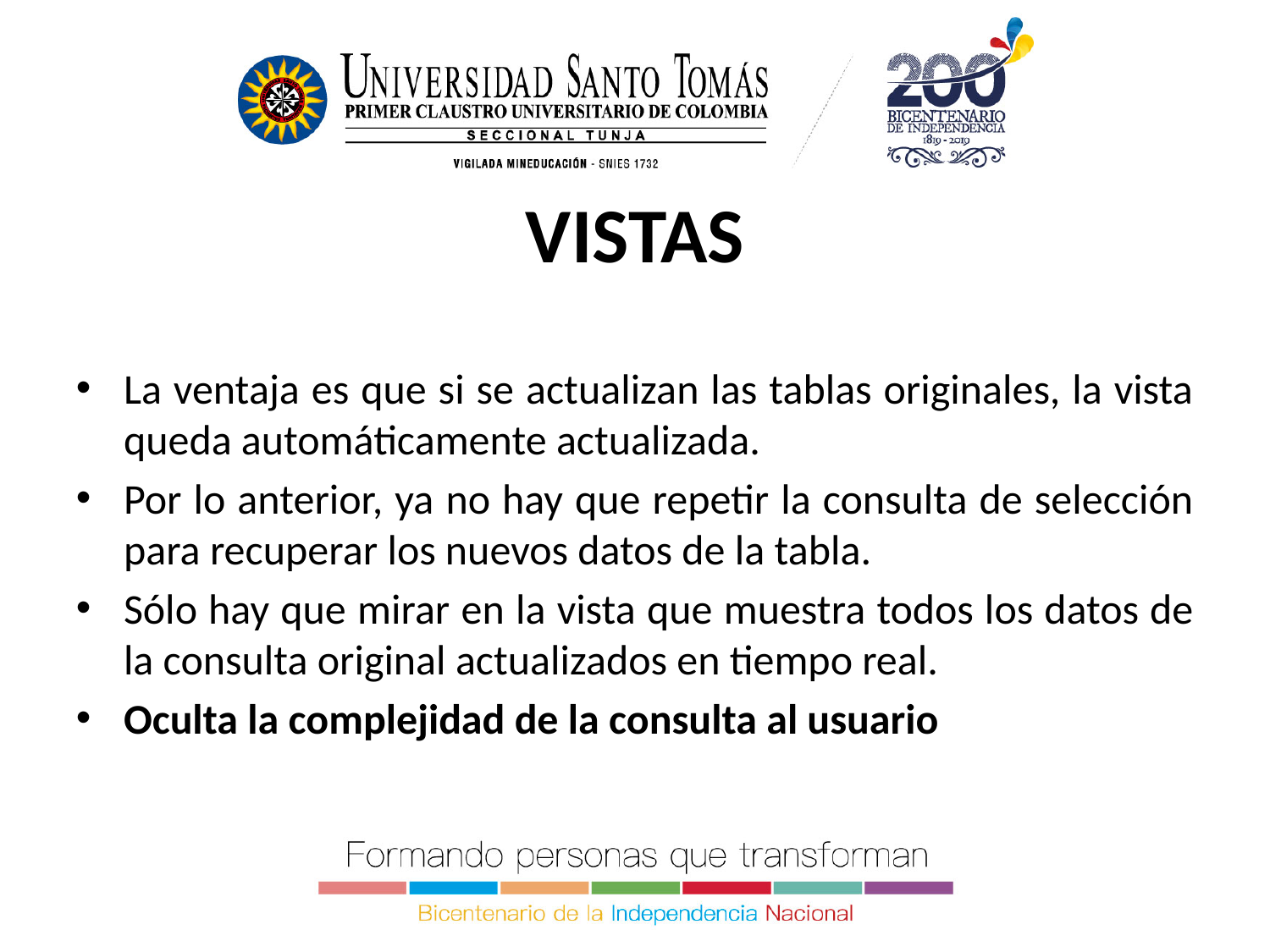

VISTAS
La ventaja es que si se actualizan las tablas originales, la vista queda automáticamente actualizada.
Por lo anterior, ya no hay que repetir la consulta de selección para recuperar los nuevos datos de la tabla.
Sólo hay que mirar en la vista que muestra todos los datos de la consulta original actualizados en tiempo real.
Oculta la complejidad de la consulta al usuario